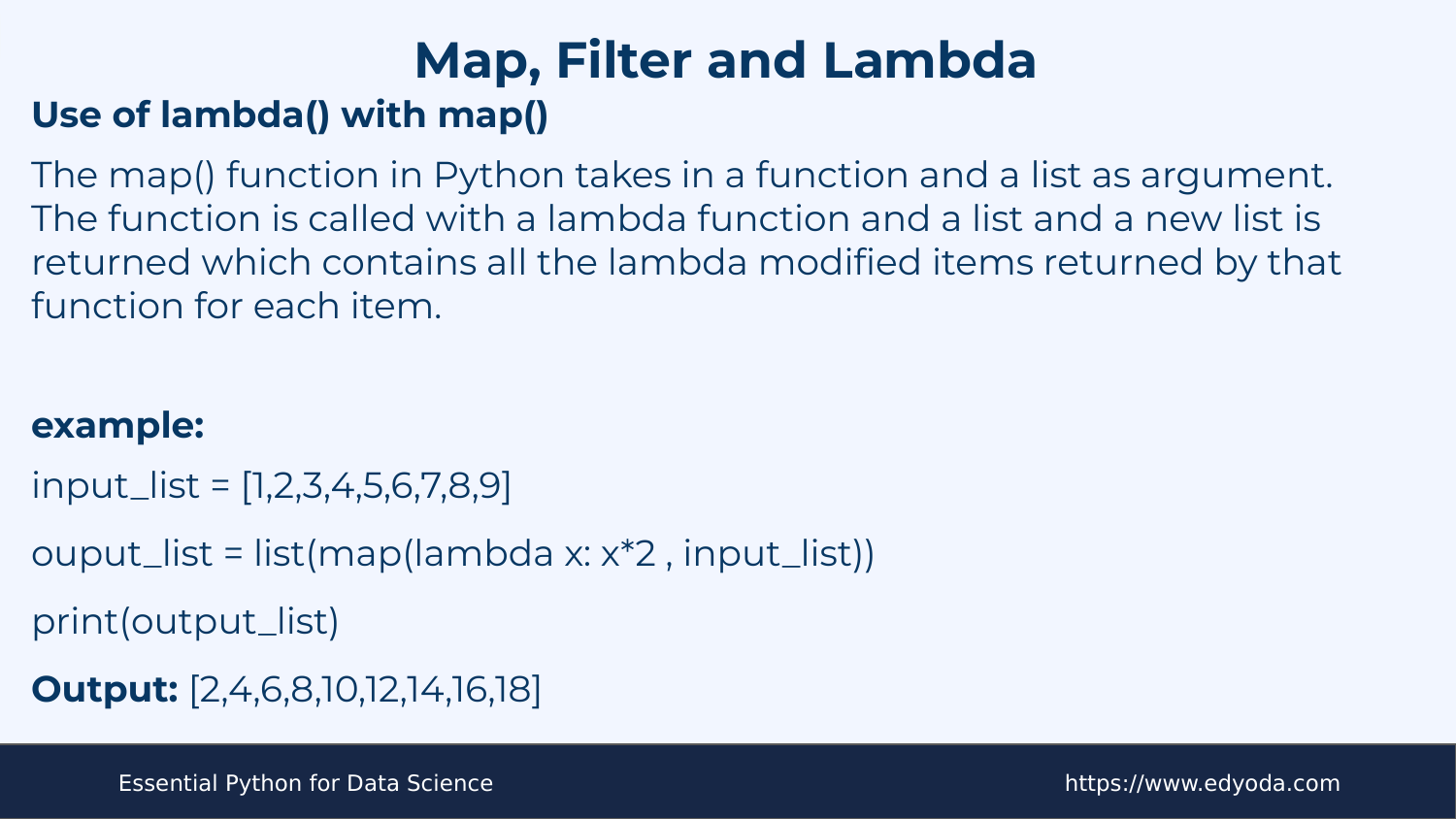

# Map, Filter and Lambda

Use of lambda() with map()
The map() function in Python takes in a function and a list as argument. The function is called with a lambda function and a list and a new list is returned which contains all the lambda modified items returned by that function for each item.

example:
input_list = [1,2,3,4,5,6,7,8,9]
ouput_list = list(map(lambda x: x*2 , input_list))
print(output_list)
Output: [2,4,6,8,10,12,14,16,18]

Essential Python for Data Science
https://www.edyoda.com